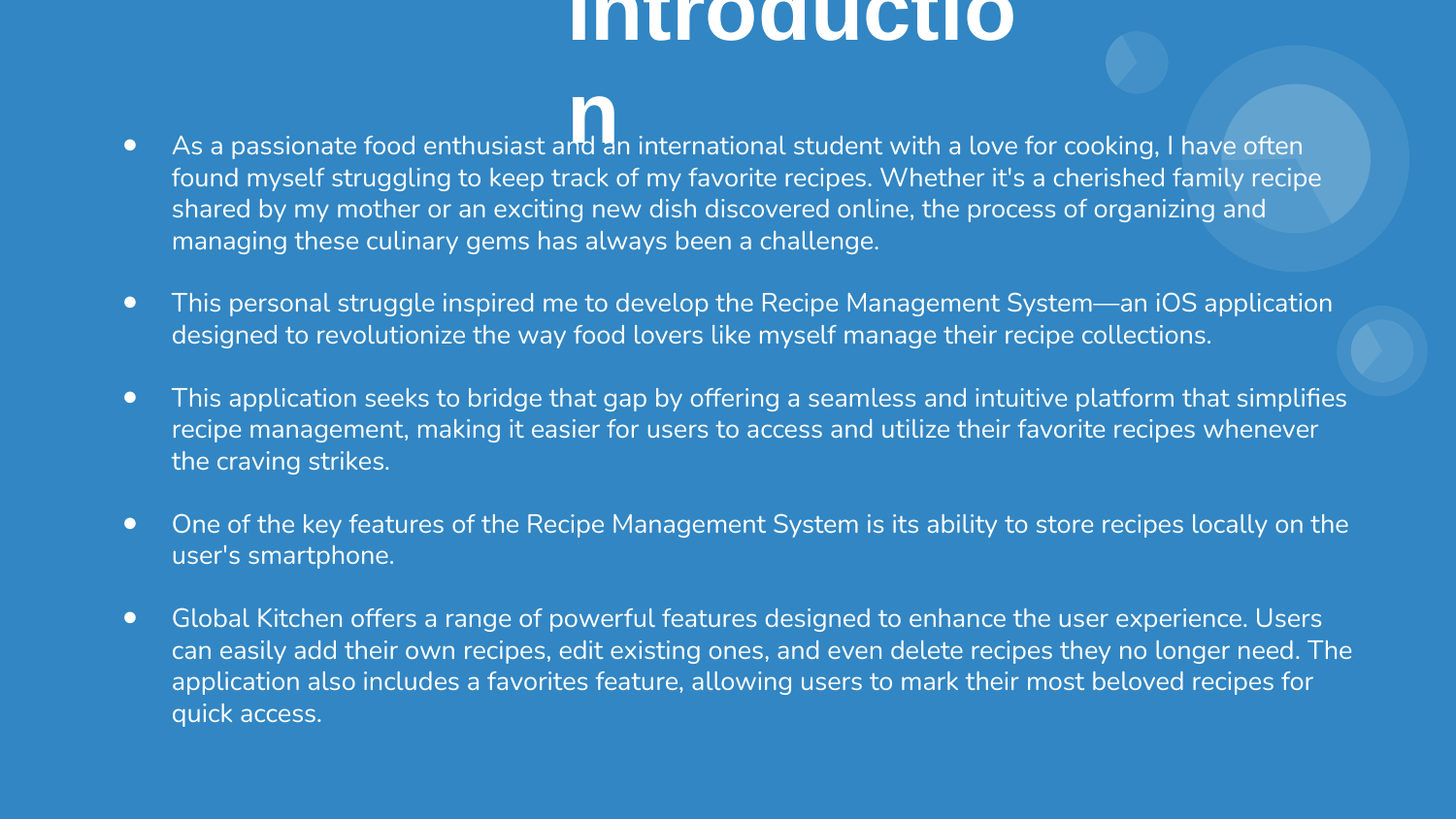

# Introduction
As a passionate food enthusiast and an international student with a love for cooking, I have often found myself struggling to keep track of my favorite recipes. Whether it's a cherished family recipe shared by my mother or an exciting new dish discovered online, the process of organizing and managing these culinary gems has always been a challenge.

This personal struggle inspired me to develop the Recipe Management System—an iOS application designed to revolutionize the way food lovers like myself manage their recipe collections.

This application seeks to bridge that gap by offering a seamless and intuitive platform that simplifies recipe management, making it easier for users to access and utilize their favorite recipes whenever the craving strikes.

One of the key features of the Recipe Management System is its ability to store recipes locally on the user's smartphone.

Global Kitchen offers a range of powerful features designed to enhance the user experience. Users can easily add their own recipes, edit existing ones, and even delete recipes they no longer need. The application also includes a favorites feature, allowing users to mark their most beloved recipes for quick access.